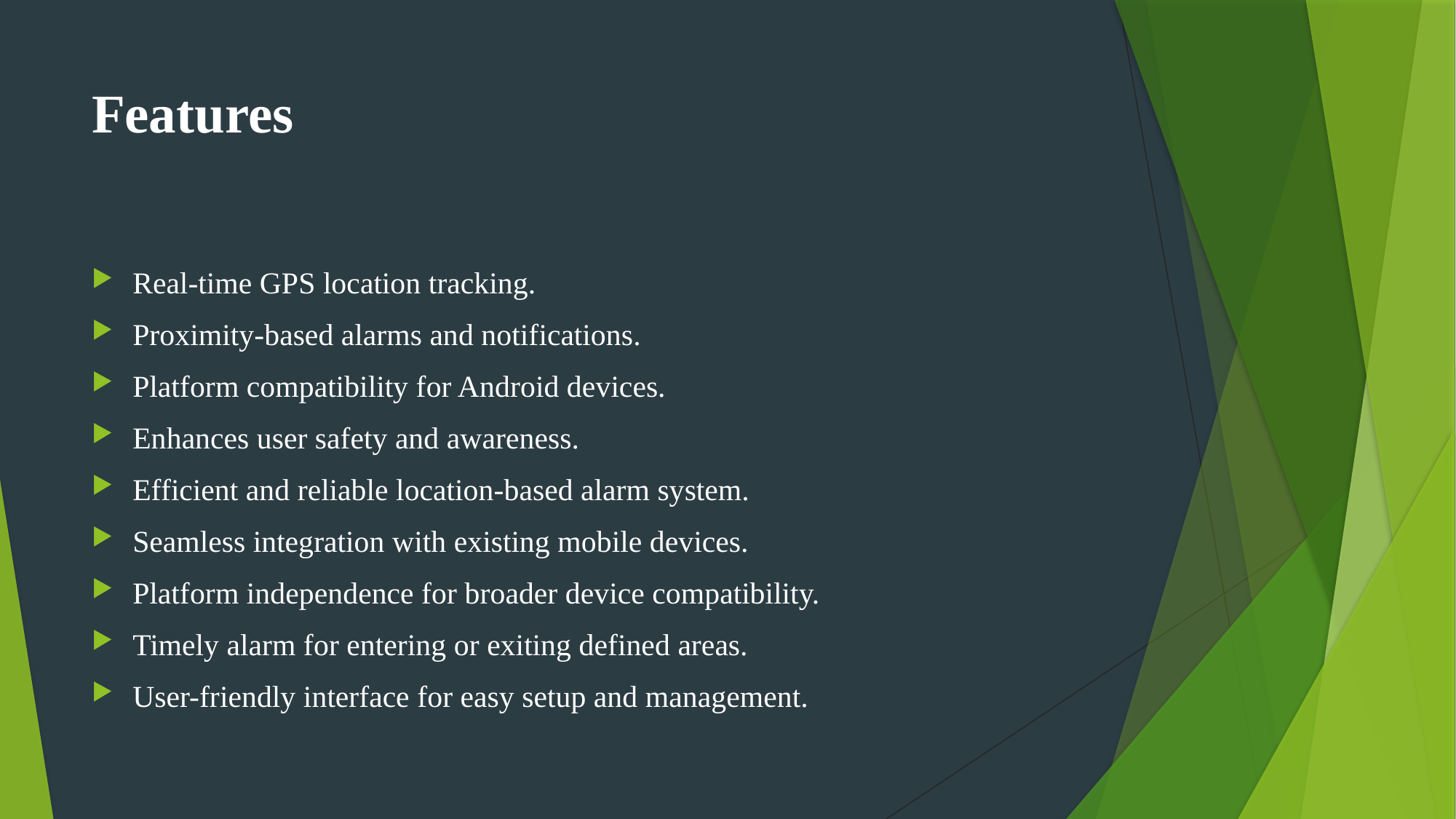

# Features
Real-time GPS location tracking.
Proximity-based alarms and notifications.
Platform compatibility for Android devices.
Enhances user safety and awareness.
Efficient and reliable location-based alarm system.
Seamless integration with existing mobile devices.
Platform independence for broader device compatibility.
Timely alarm for entering or exiting defined areas.
User-friendly interface for easy setup and management.